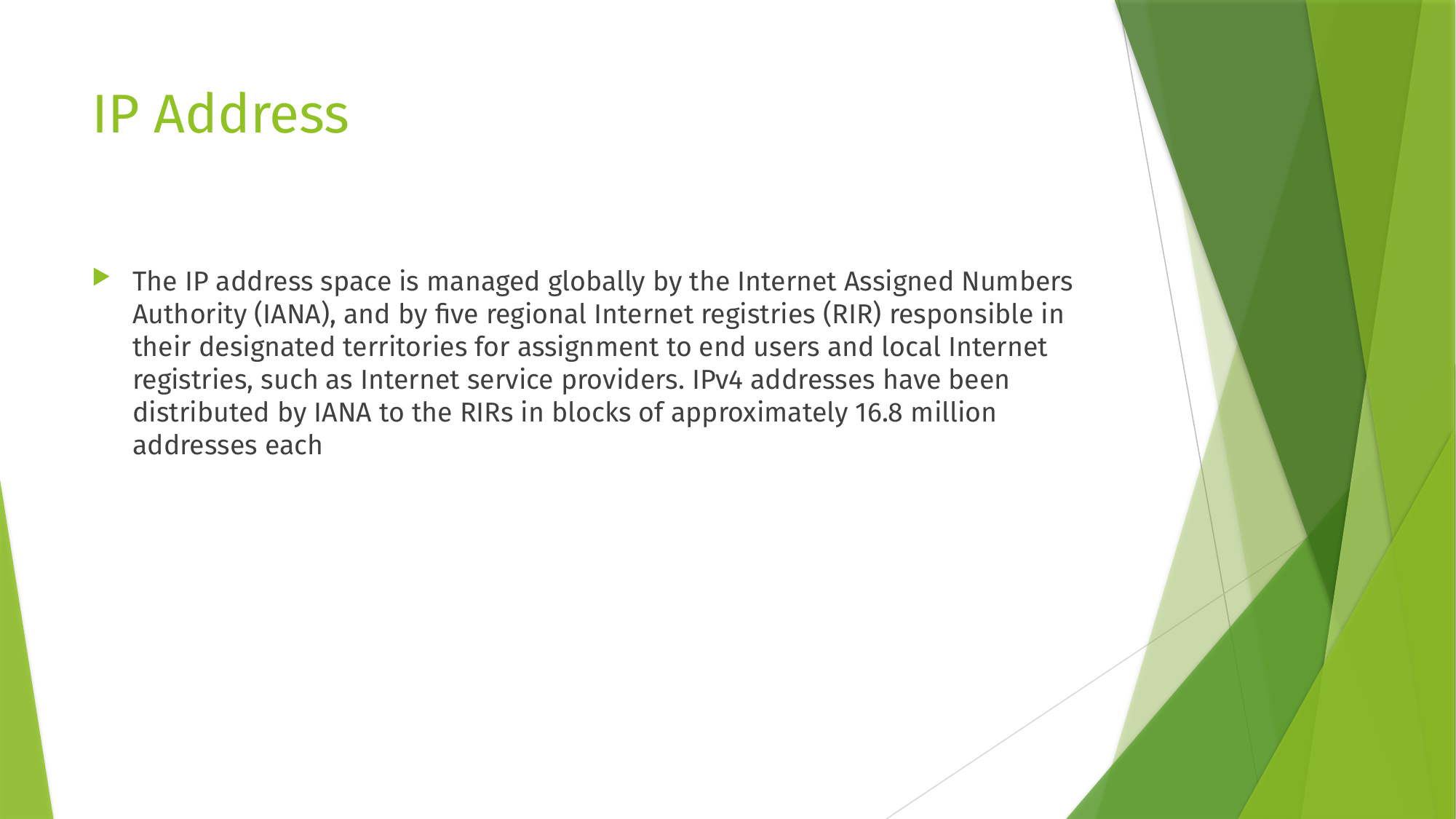

# IP Address
The IP address space is managed globally by the Internet Assigned Numbers Authority (IANA), and by five regional Internet registries (RIR) responsible in their designated territories for assignment to end users and local Internet registries, such as Internet service providers. IPv4 addresses have been distributed by IANA to the RIRs in blocks of approximately 16.8 million addresses each